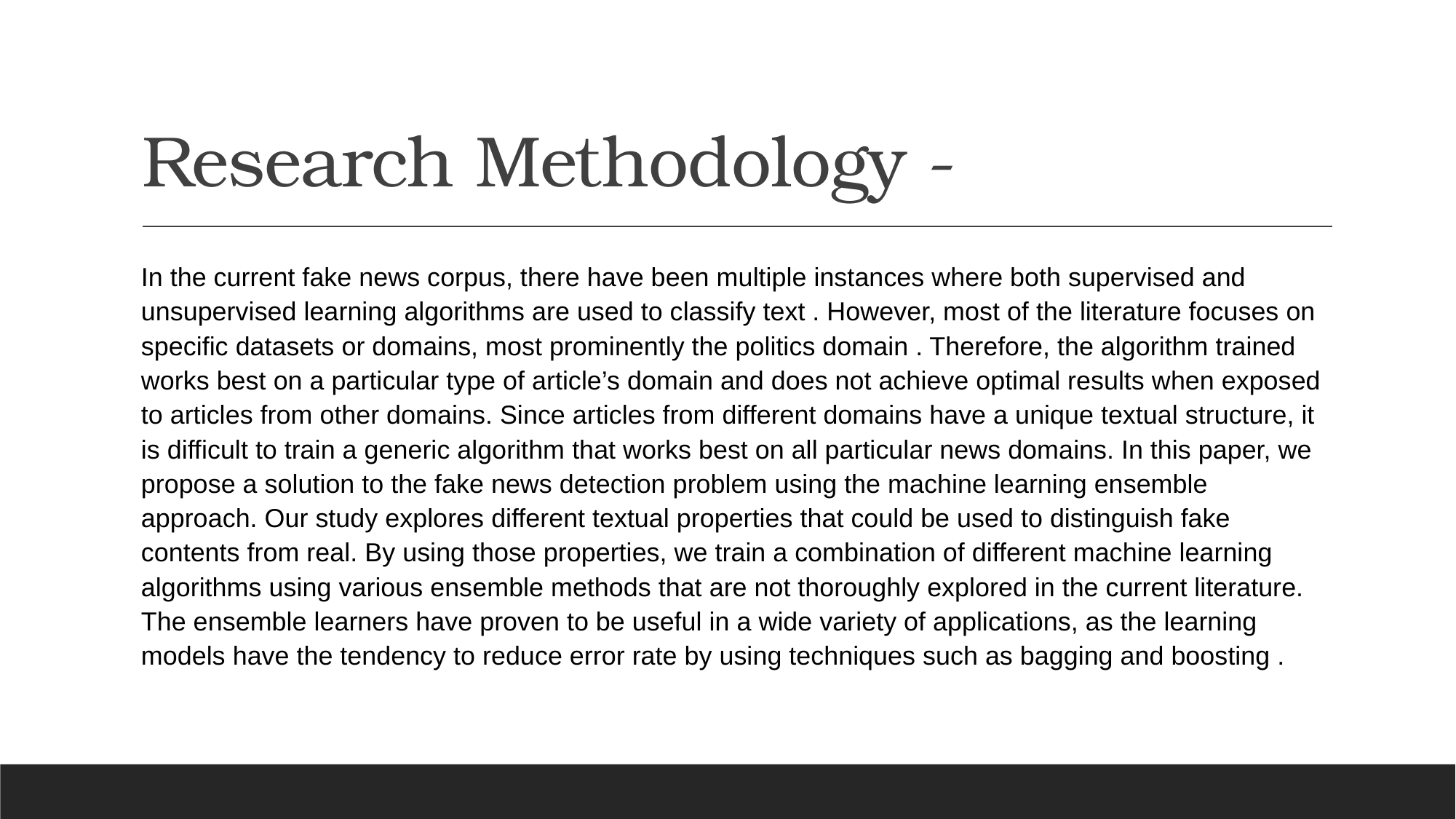

# Research Methodology -
In the current fake news corpus, there have been multiple instances where both supervised and unsupervised learning algorithms are used to classify text . However, most of the literature focuses on specific datasets or domains, most prominently the politics domain . Therefore, the algorithm trained works best on a particular type of article’s domain and does not achieve optimal results when exposed to articles from other domains. Since articles from different domains have a unique textual structure, it is difficult to train a generic algorithm that works best on all particular news domains. In this paper, we propose a solution to the fake news detection problem using the machine learning ensemble approach. Our study explores different textual properties that could be used to distinguish fake contents from real. By using those properties, we train a combination of different machine learning algorithms using various ensemble methods that are not thoroughly explored in the current literature. The ensemble learners have proven to be useful in a wide variety of applications, as the learning models have the tendency to reduce error rate by using techniques such as bagging and boosting .